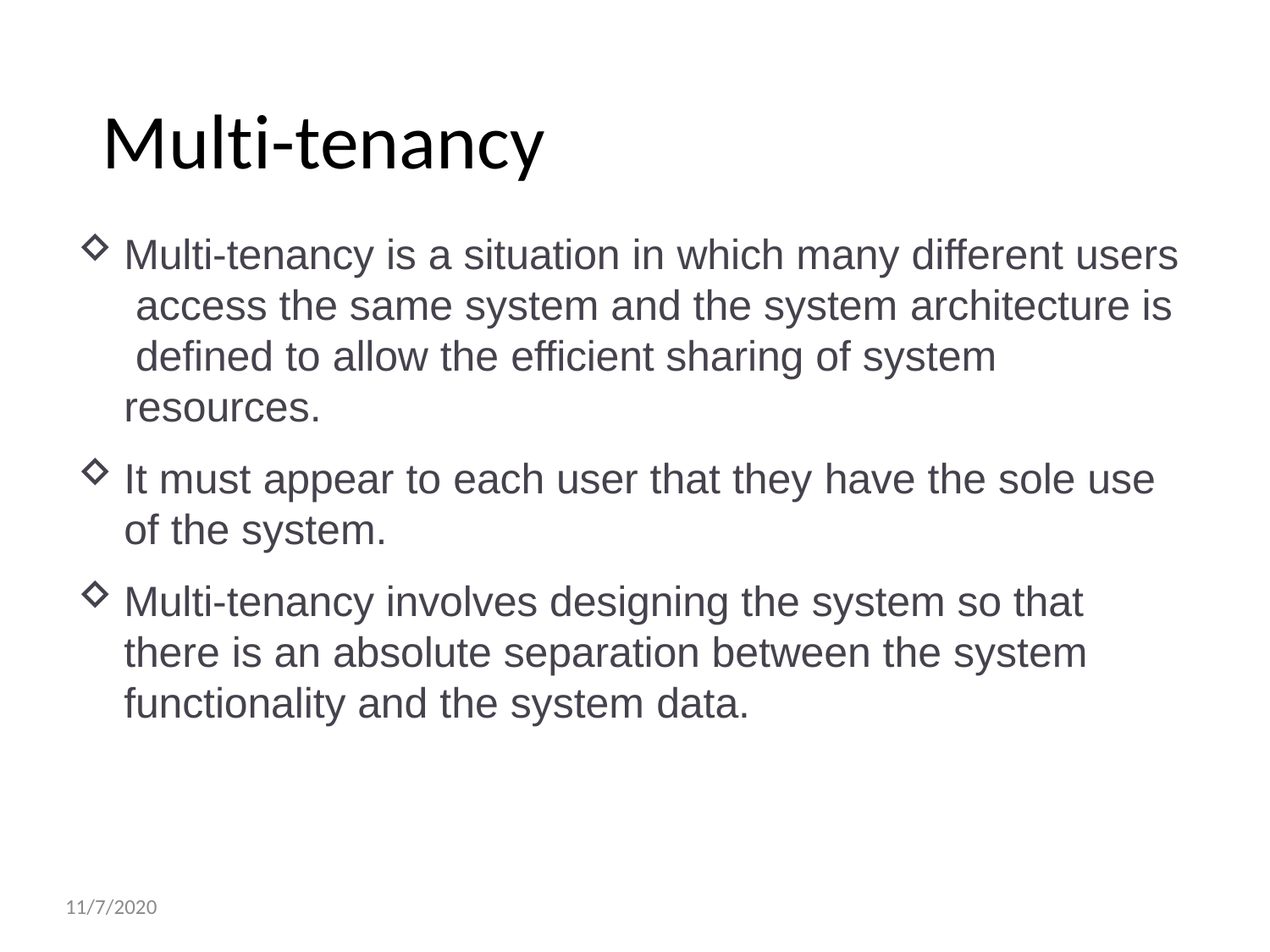

# Multi-tenancy
Multi-tenancy is a situation in which many different users  access the same system and the system architecture is  defined to allow the efficient sharing of system  resources.
It must appear to each user that they have the sole use of the system.
Multi-tenancy involves designing the system so that  there is an absolute separation between the system  functionality and the system data.
11/7/2020